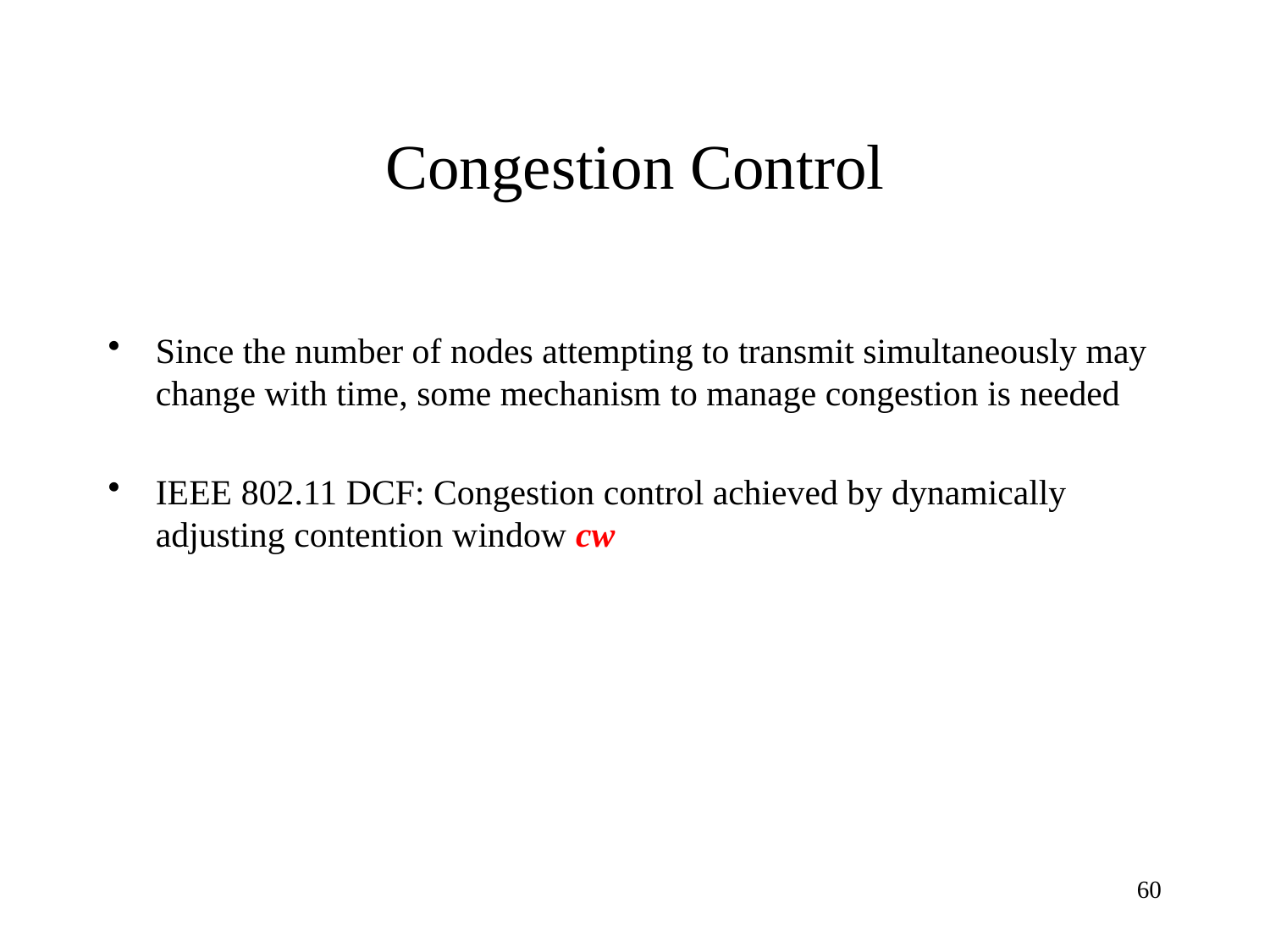

# Congestion Control

Since the number of nodes attempting to transmit simultaneously may change with time, some mechanism to manage congestion is needed

IEEE 802.11 DCF: Congestion control achieved by dynamically adjusting contention window cw

60